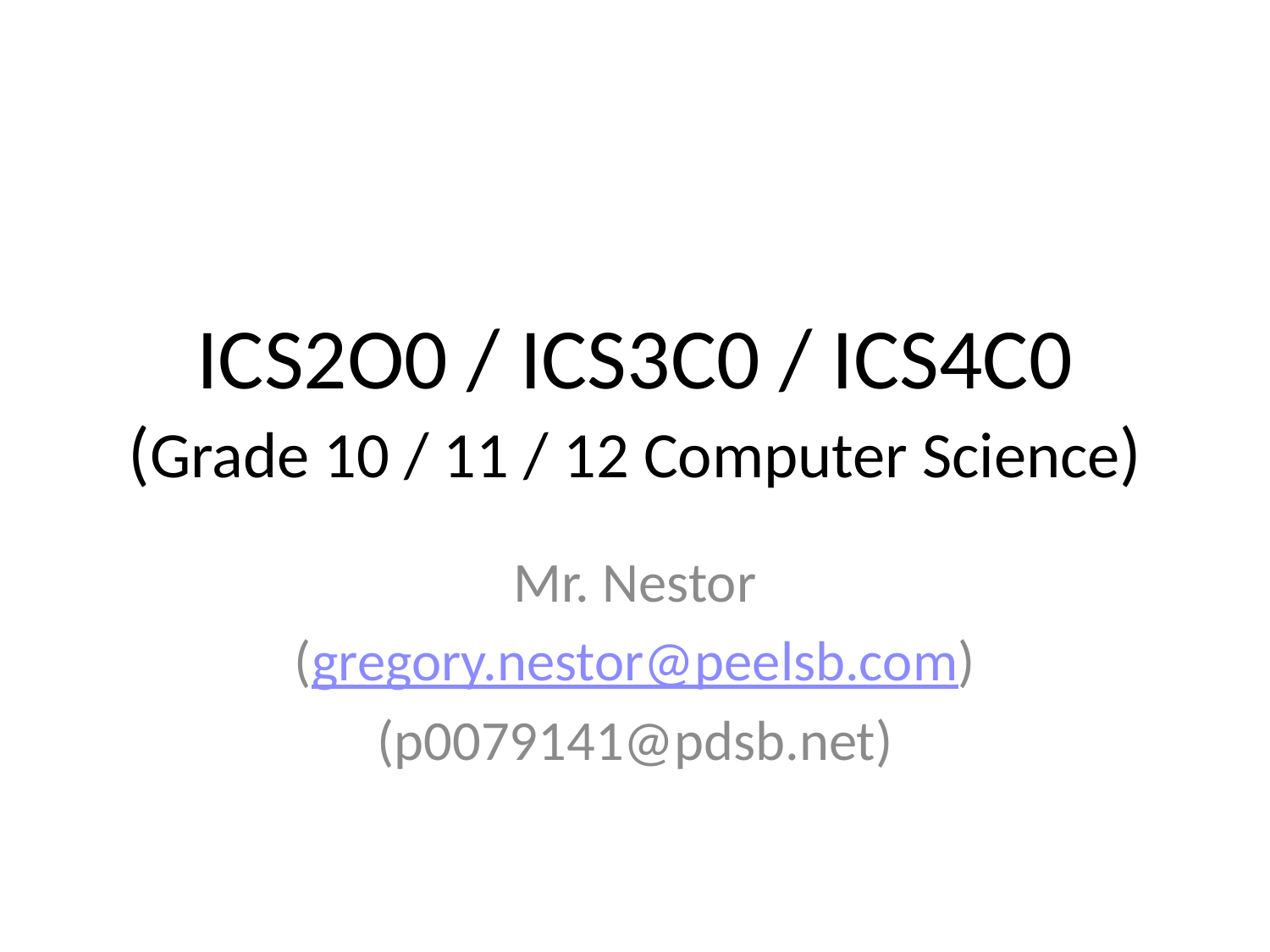

# ICS2O0 / ICS3C0 / ICS4C0 (Grade 10 / 11 / 12 Computer Science)
Mr. Nestor
(gregory.nestor@peelsb.com)
(p0079141@pdsb.net)